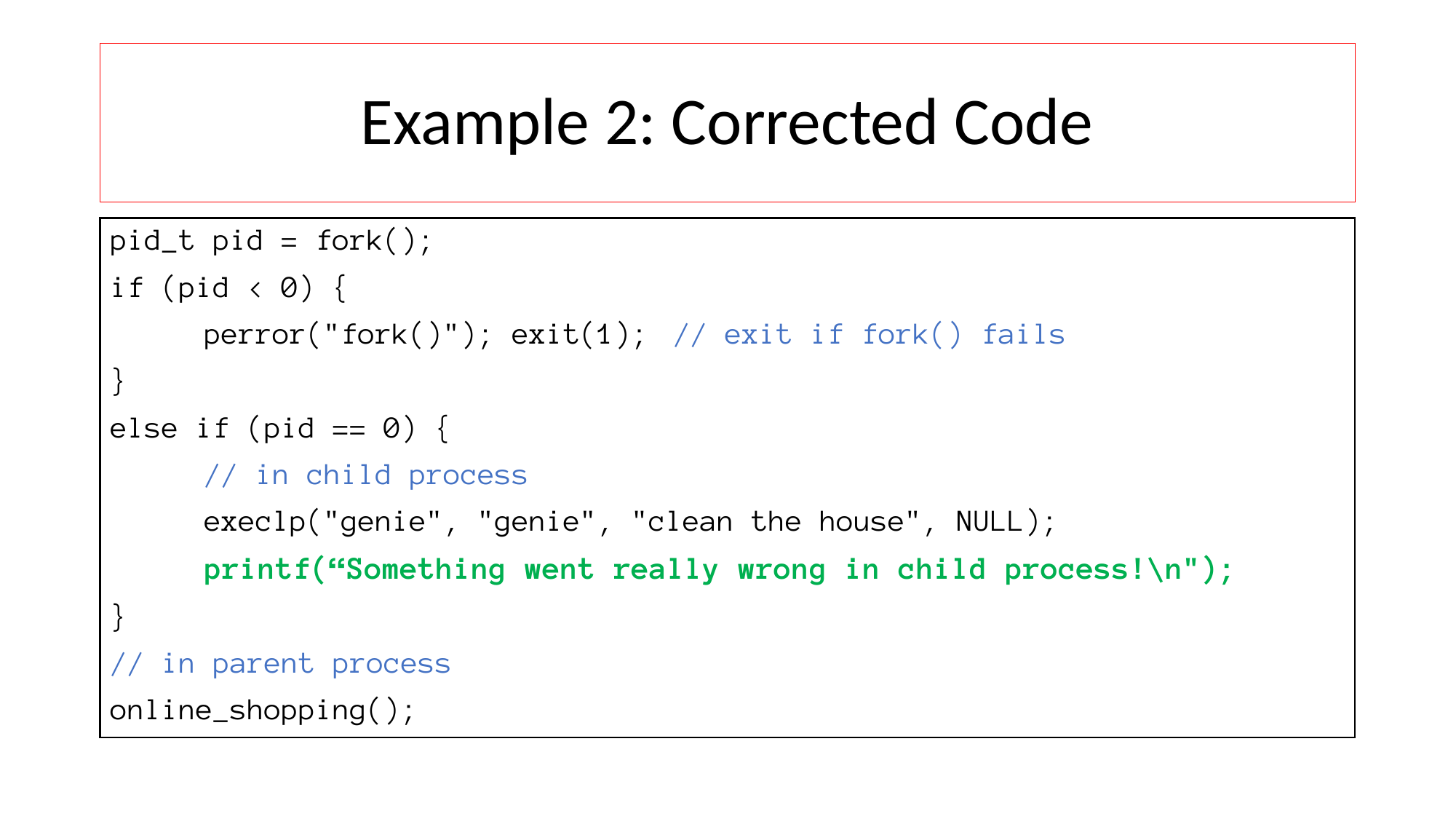

# Example 2: Corrected Code
pid_t pid = fork();
if (pid < 0) {
	perror("fork()"); exit(1); 	// exit if fork() fails
}
else if (pid == 0) {
	// in child process
	execlp("genie", "genie", "clean the house", NULL);
	printf(“Something went really wrong in child process!\n");
}
// in parent process
online_shopping();